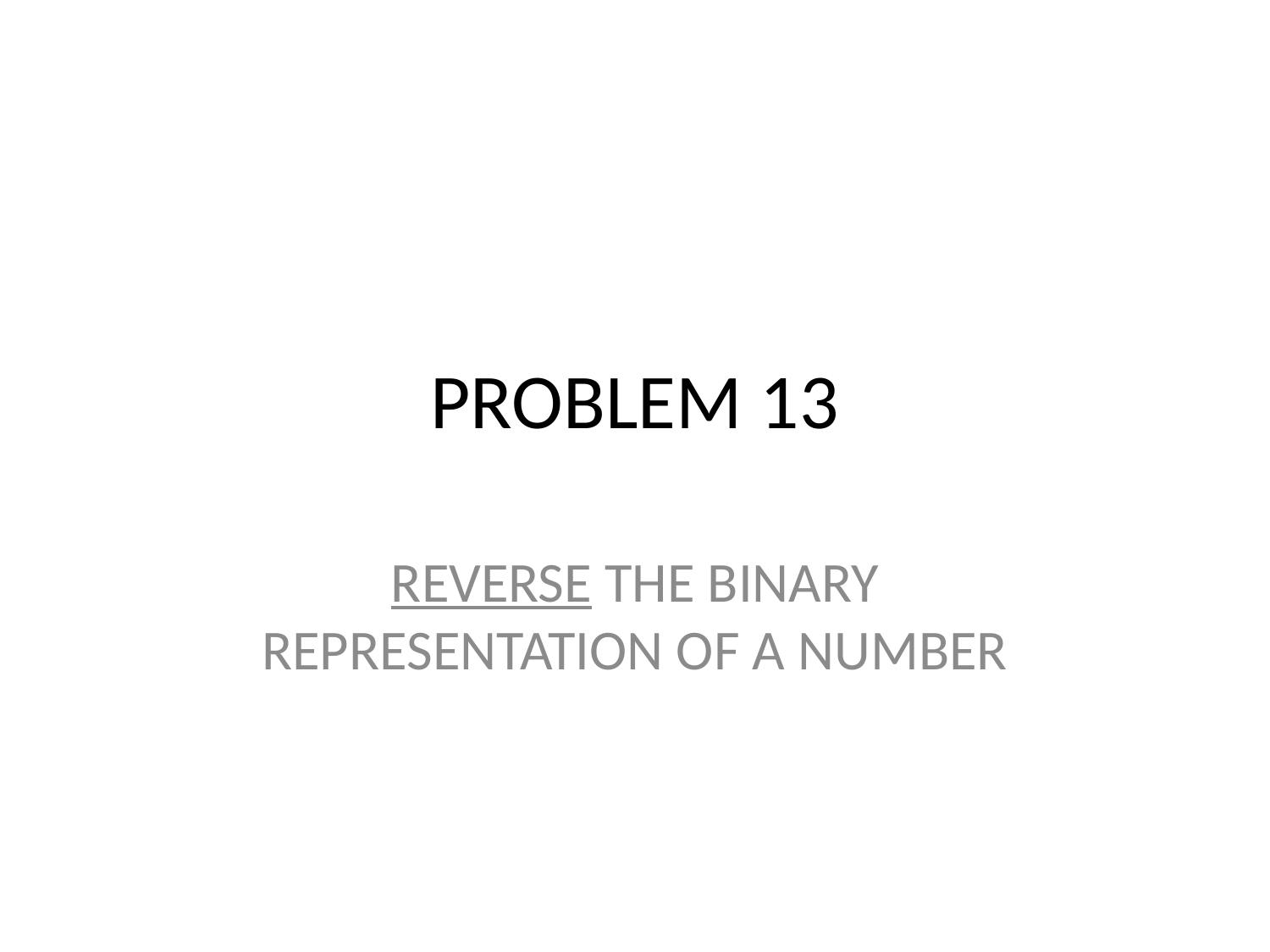

# PROBLEM 13
REVERSE THE BINARY REPRESENTATION OF A NUMBER